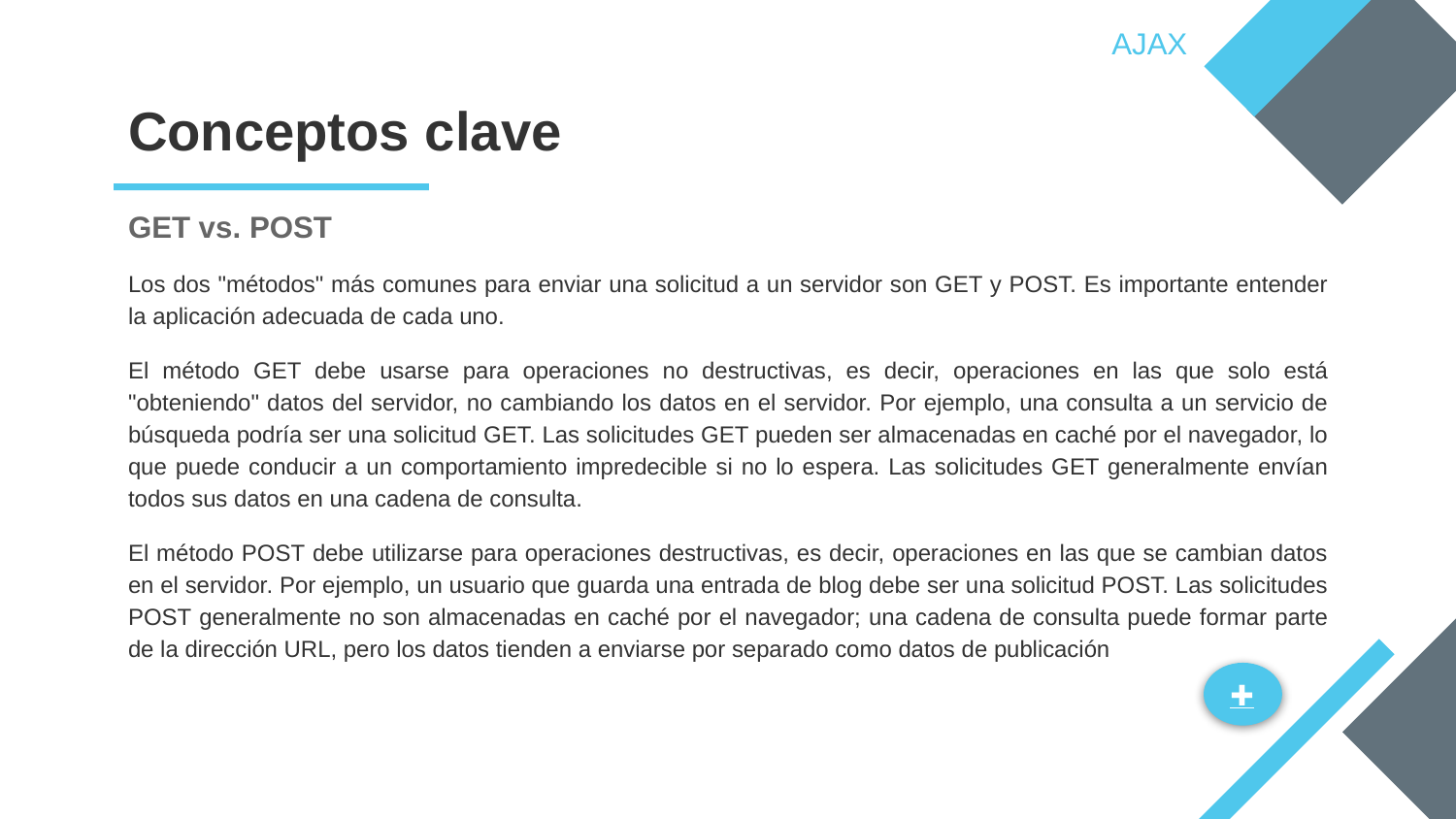

AJAX
# Conceptos clave
GET vs. POST
Los dos "métodos" más comunes para enviar una solicitud a un servidor son GET y POST. Es importante entender la aplicación adecuada de cada uno.
El método GET debe usarse para operaciones no destructivas, es decir, operaciones en las que solo está "obteniendo" datos del servidor, no cambiando los datos en el servidor. Por ejemplo, una consulta a un servicio de búsqueda podría ser una solicitud GET. Las solicitudes GET pueden ser almacenadas en caché por el navegador, lo que puede conducir a un comportamiento impredecible si no lo espera. Las solicitudes GET generalmente envían todos sus datos en una cadena de consulta.
El método POST debe utilizarse para operaciones destructivas, es decir, operaciones en las que se cambian datos en el servidor. Por ejemplo, un usuario que guarda una entrada de blog debe ser una solicitud POST. Las solicitudes POST generalmente no son almacenadas en caché por el navegador; una cadena de consulta puede formar parte de la dirección URL, pero los datos tienden a enviarse por separado como datos de publicación

✚